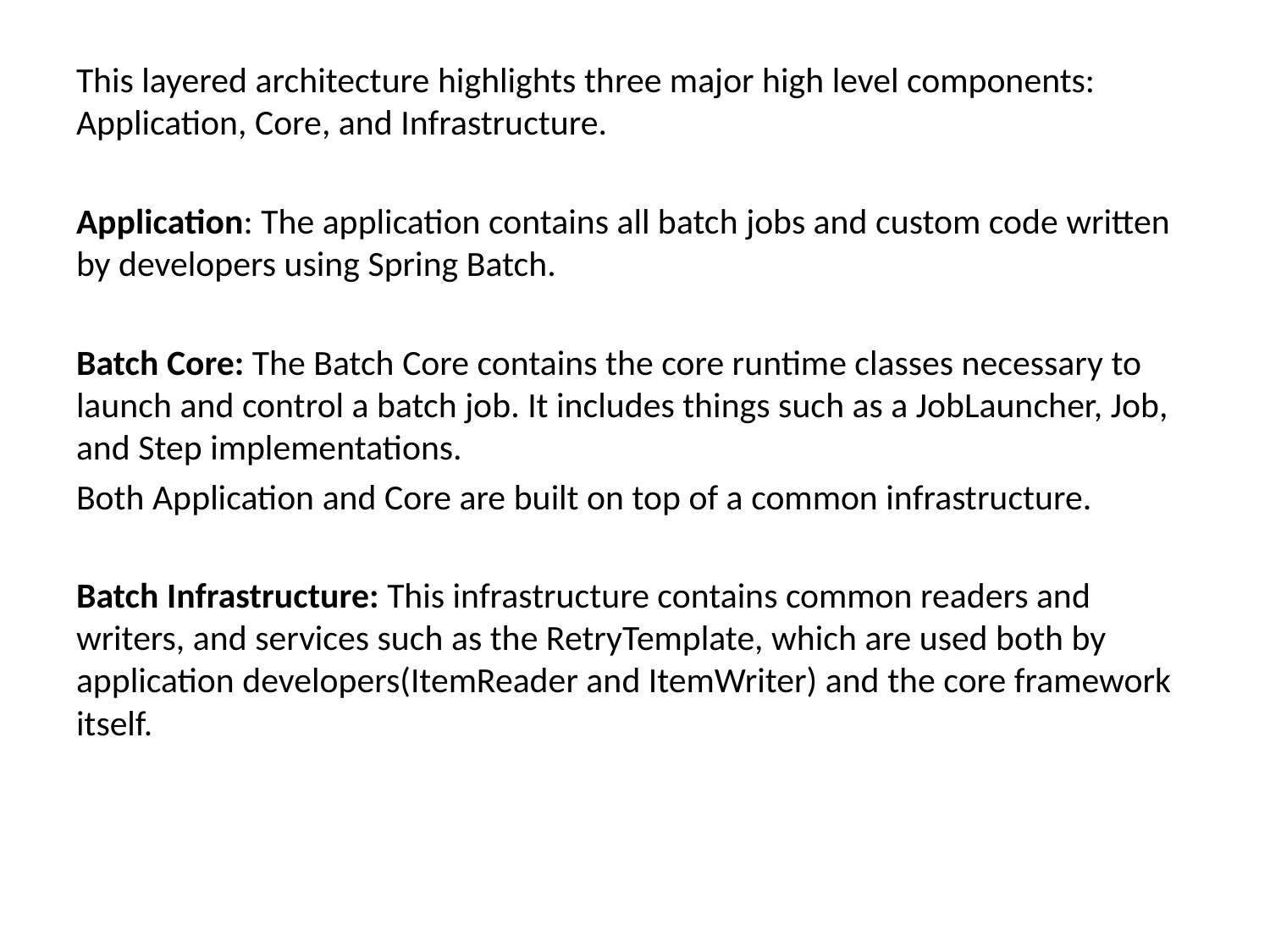

This layered architecture highlights three major high level components: Application, Core, and Infrastructure.

Application: The application contains all batch jobs and custom code written by developers using Spring Batch.

Batch Core: The Batch Core contains the core runtime classes necessary to launch and control a batch job. It includes things such as a JobLauncher, Job, and Step implementations.
Both Application and Core are built on top of a common infrastructure.

Batch Infrastructure: This infrastructure contains common readers and writers, and services such as the RetryTemplate, which are used both by application developers(ItemReader and ItemWriter) and the core framework itself.